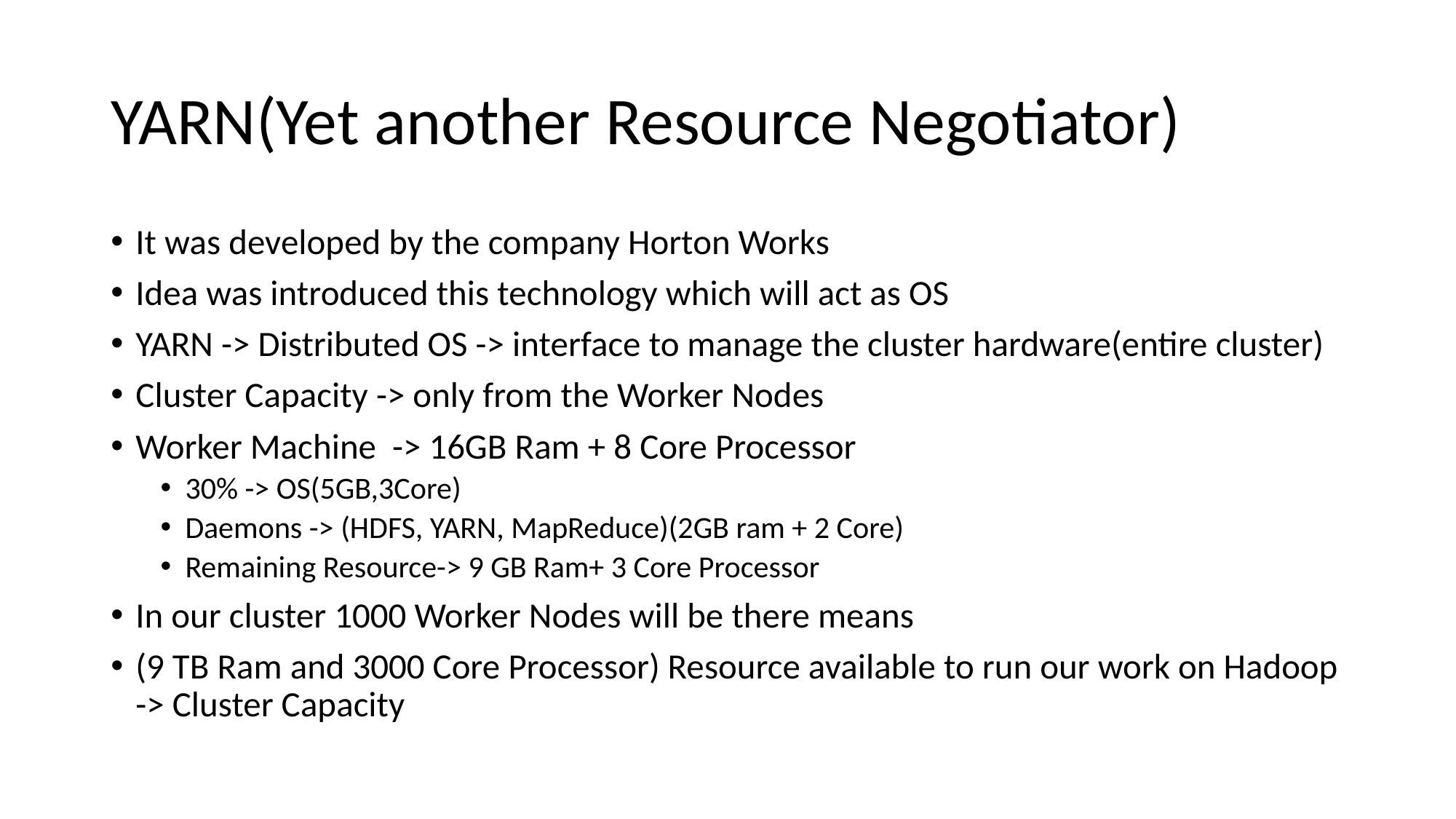

# YARN(Yet another Resource Negotiator)
It was developed by the company Horton Works
Idea was introduced this technology which will act as OS
YARN -> Distributed OS -> interface to manage the cluster hardware(entire cluster)
Cluster Capacity -> only from the Worker Nodes
Worker Machine  -> 16GB Ram + 8 Core Processor
30% -> OS(5GB,3Core)
Daemons -> (HDFS, YARN, MapReduce)(2GB ram + 2 Core)
Remaining Resource-> 9 GB Ram+ 3 Core Processor
In our cluster 1000 Worker Nodes will be there means
(9 TB Ram and 3000 Core Processor) Resource available to run our work on Hadoop -> Cluster Capacity